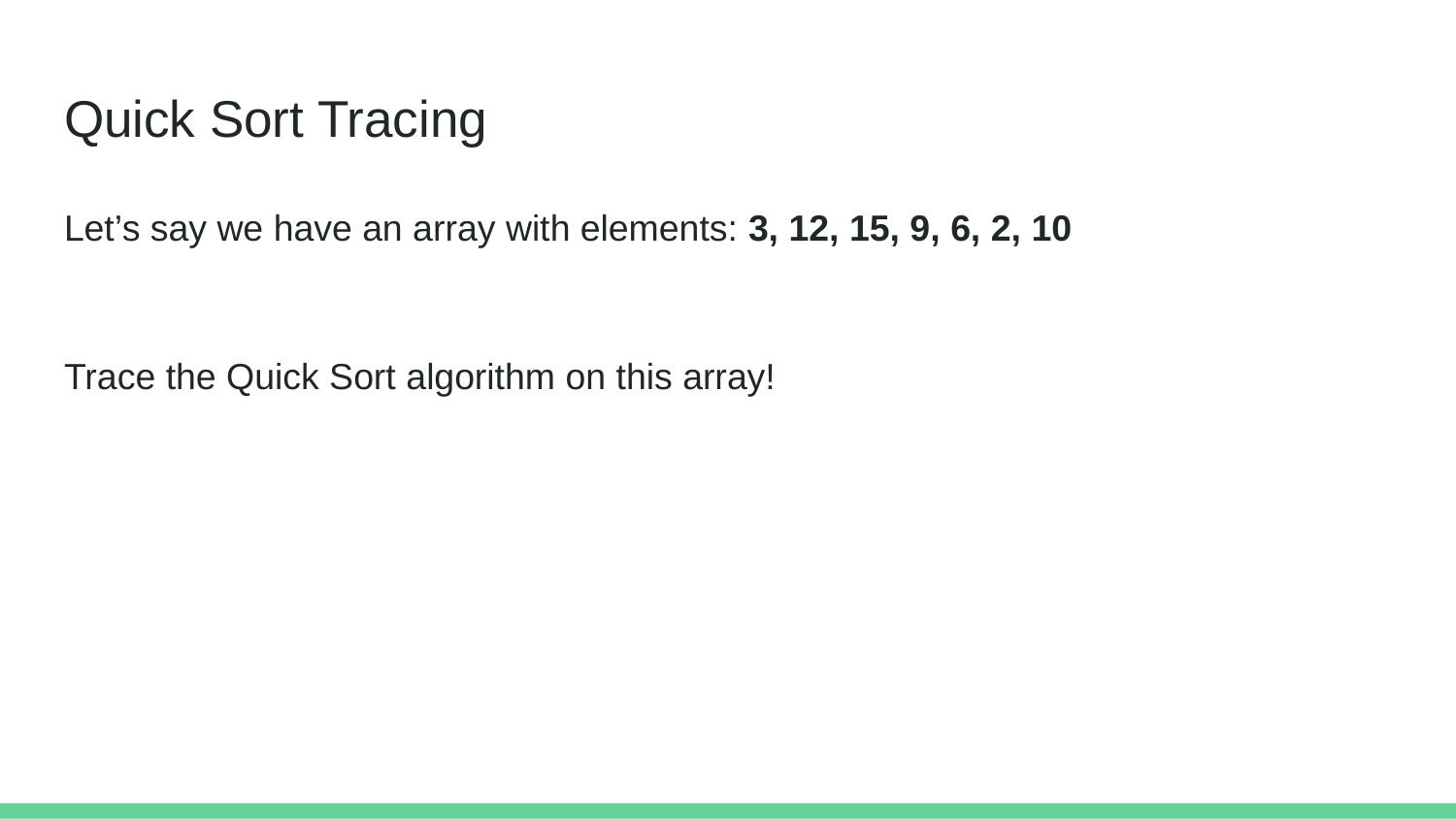

# Quick Sort Tracing
Let’s say we have an array with elements: 3, 12, 15, 9, 6, 2, 10

Trace the Quick Sort algorithm on this array!